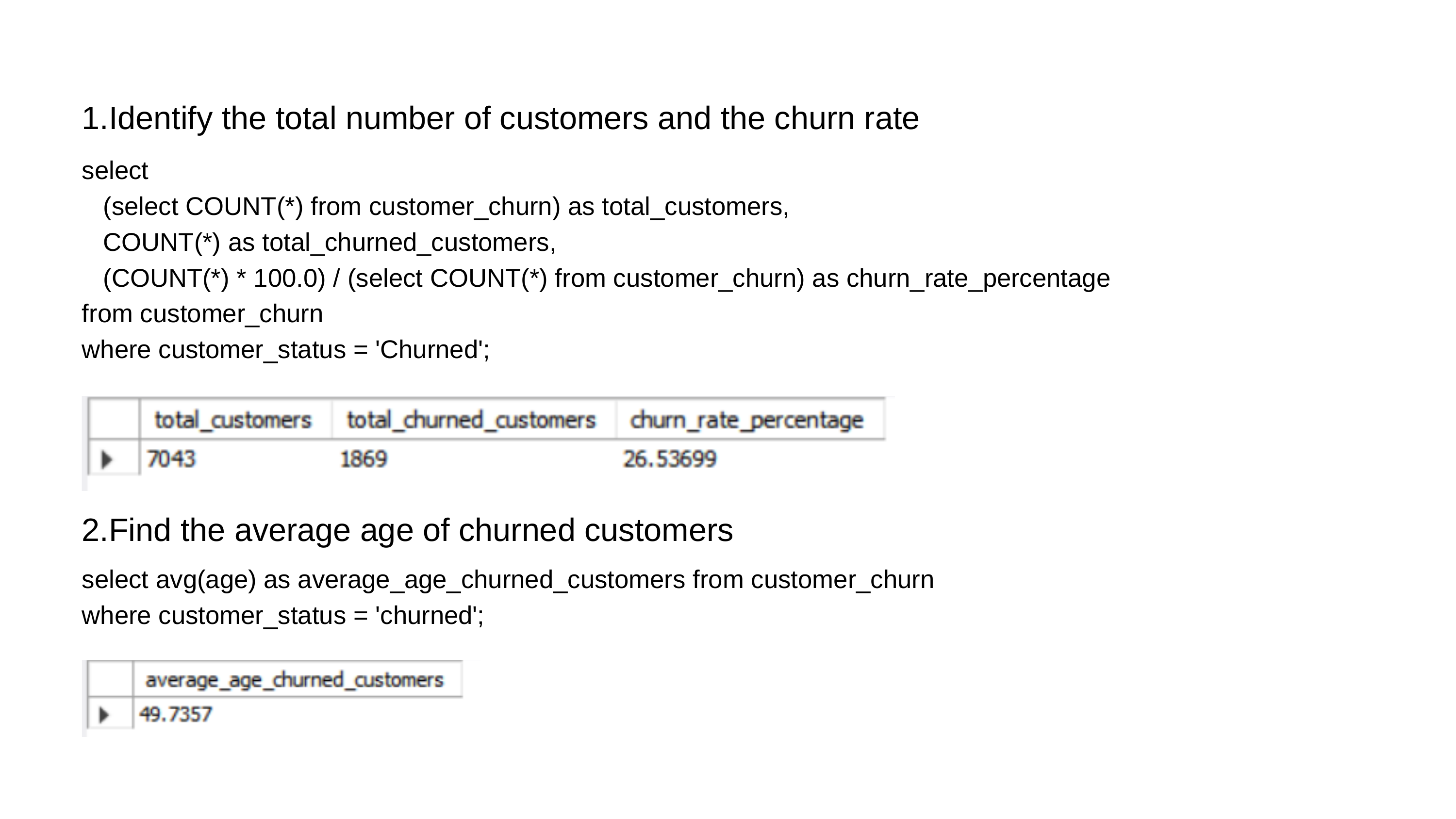

1.Identify the total number of customers and the churn rate
select
   (select COUNT(*) from customer_churn) as total_customers,
   COUNT(*) as total_churned_customers,
   (COUNT(*) * 100.0) / (select COUNT(*) from customer_churn) as churn_rate_percentage
from customer_churn
where customer_status = 'Churned';

2.Find the average age of churned customers
select avg(age) as average_age_churned_customers from customer_churn
where customer_status = 'churned';